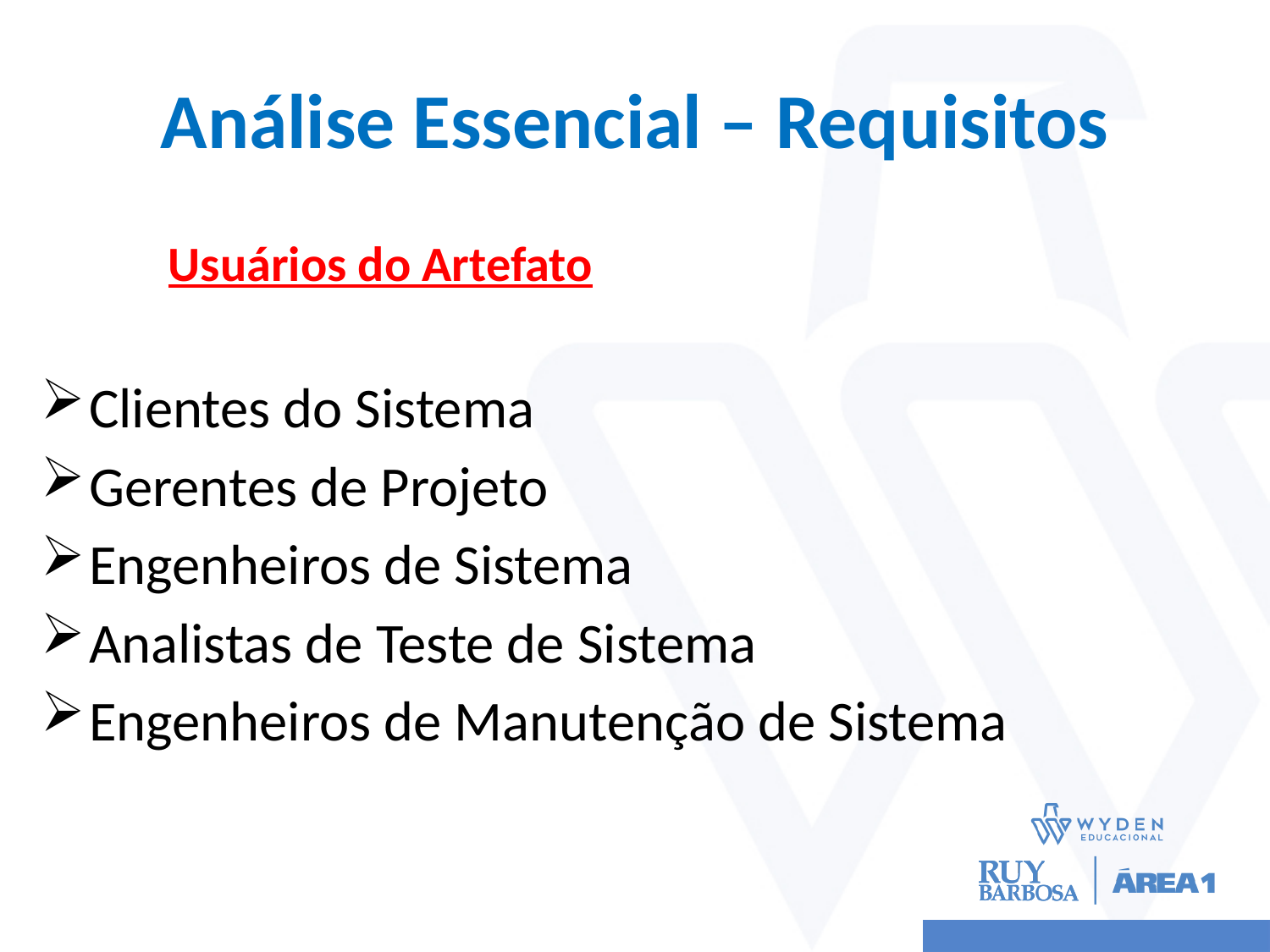

# Análise Essencial – Requisitos

	Usuários do Artefato

Clientes do Sistema
Gerentes de Projeto
Engenheiros de Sistema
Analistas de Teste de Sistema
Engenheiros de Manutenção de Sistema